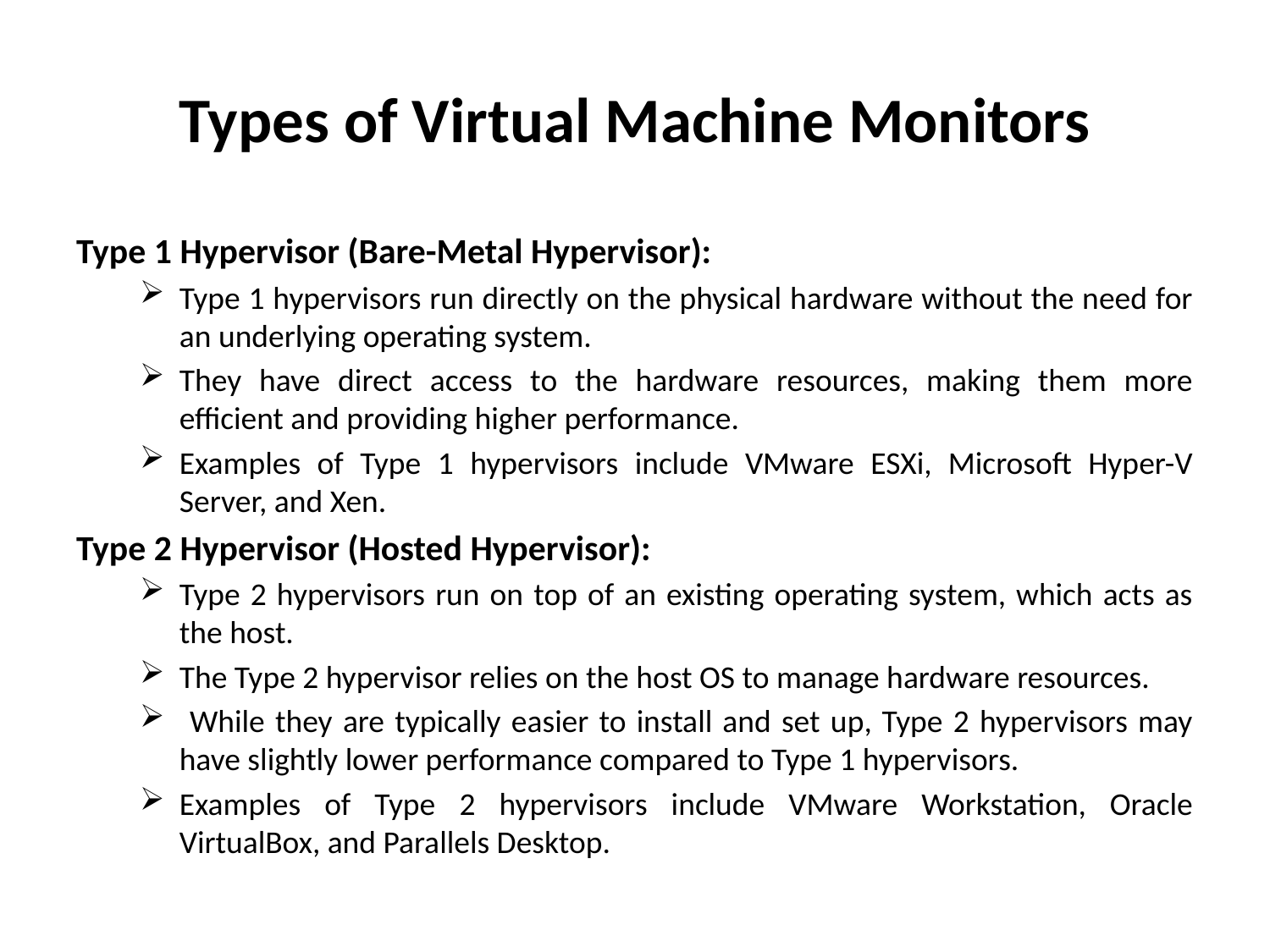

# Types of Virtual Machine Monitors
Type 1 Hypervisor (Bare-Metal Hypervisor):
Type 1 hypervisors run directly on the physical hardware without the need for an underlying operating system.
They have direct access to the hardware resources, making them more efficient and providing higher performance.
Examples of Type 1 hypervisors include VMware ESXi, Microsoft Hyper-V Server, and Xen.
Type 2 Hypervisor (Hosted Hypervisor):
Type 2 hypervisors run on top of an existing operating system, which acts as the host.
The Type 2 hypervisor relies on the host OS to manage hardware resources.
 While they are typically easier to install and set up, Type 2 hypervisors may have slightly lower performance compared to Type 1 hypervisors.
Examples of Type 2 hypervisors include VMware Workstation, Oracle VirtualBox, and Parallels Desktop.